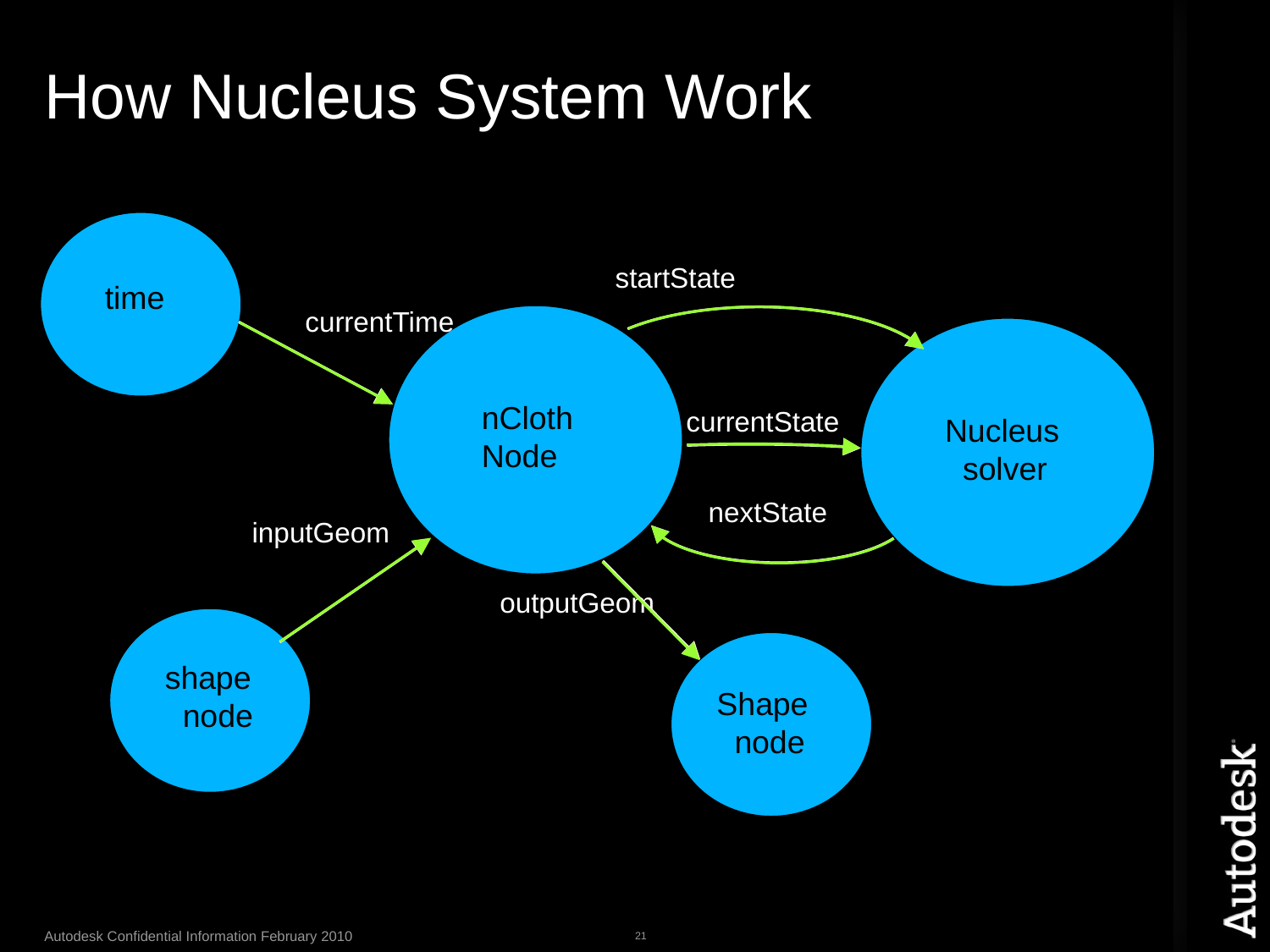

# How Nucleus System Work

time

startState
currentTime

 nCloth
 Node

Nucleus
  solver
currentState

nextState
inputGeom
outputGeom

shape
  node

Shape
  node